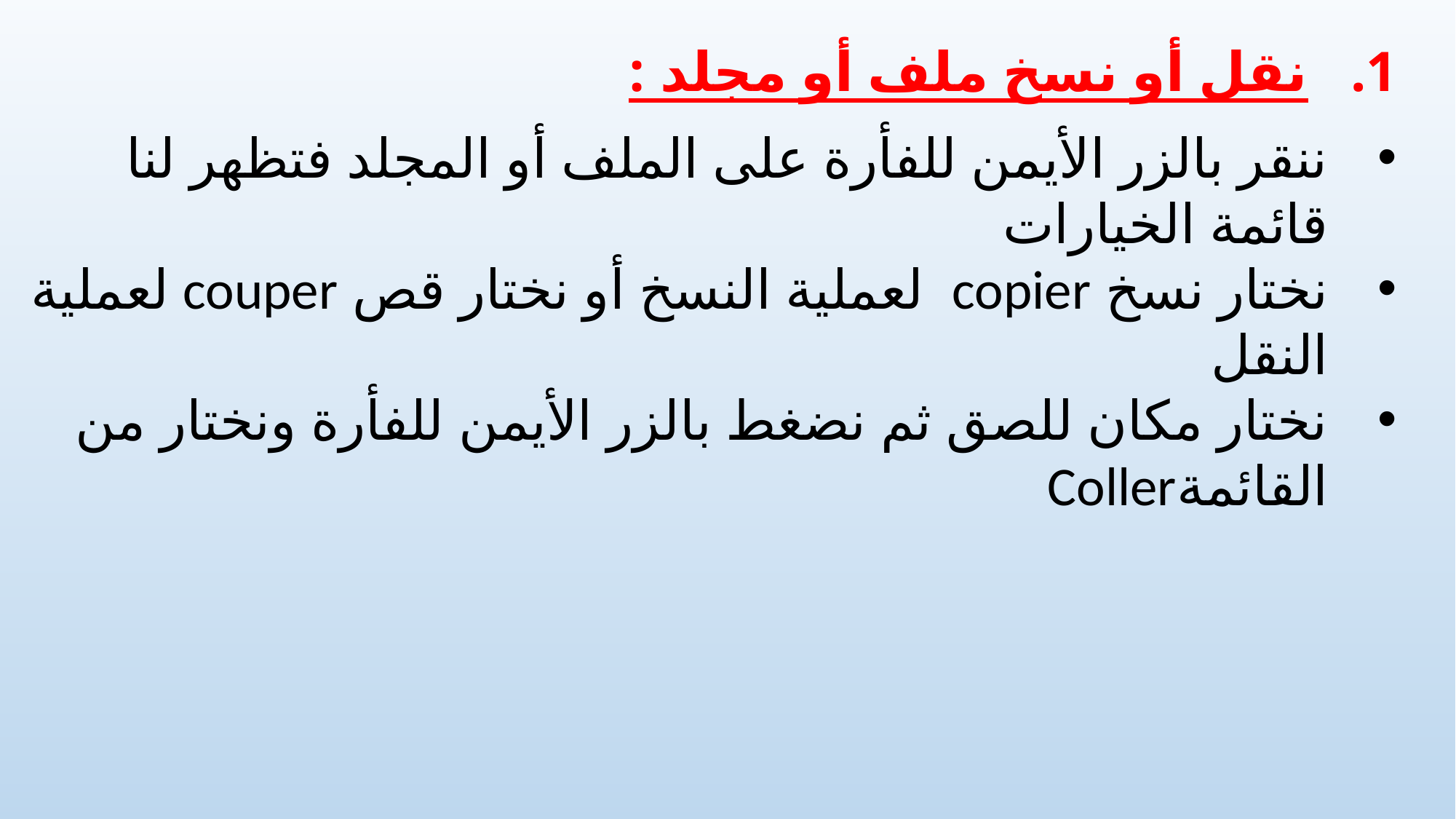

نقل أو نسخ ملف أو مجلد :

ننقر بالزر الأيمن للفأرة على الملف أو المجلد فتظهر لنا قائمة الخيارات
نختار نسخ copier  لعملية النسخ أو نختار قص couper لعملية النقل
نختار مكان للصق ثم نضغط بالزر الأيمن للفأرة ونختار من القائمةColler